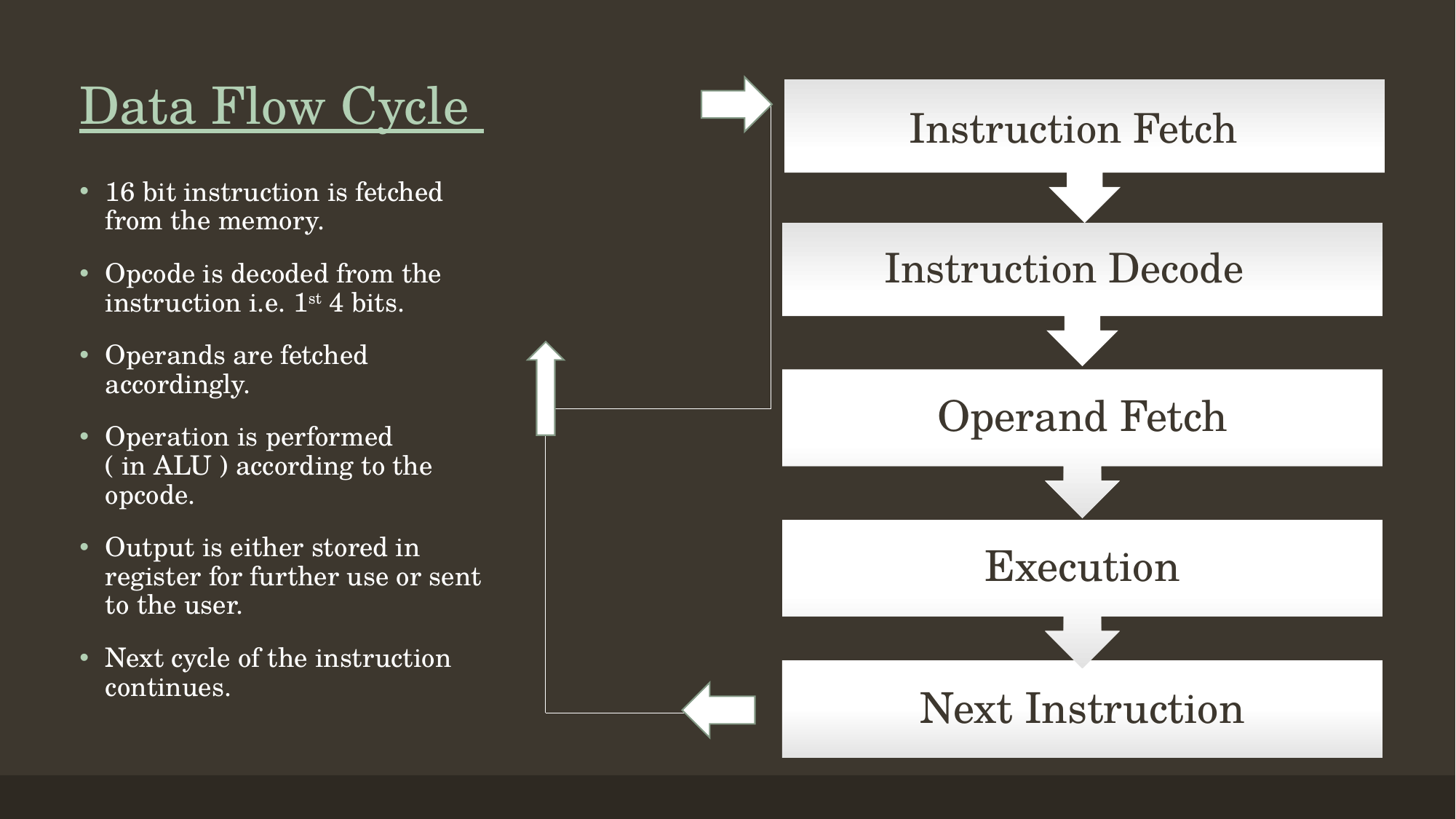

# Data Flow Cycle

Instruction Fetch
16 bit instruction is fetched from the memory.
Opcode is decoded from the instruction i.e. 1st 4 bits.
Operands are fetched accordingly.
Operation is performed         ( in ALU ) according to the opcode.
Output is either stored in register for further use or sent to the user.
Next cycle of the instruction continues.
Instruction Decode

Next Instruction
Execution
Operand Fetch